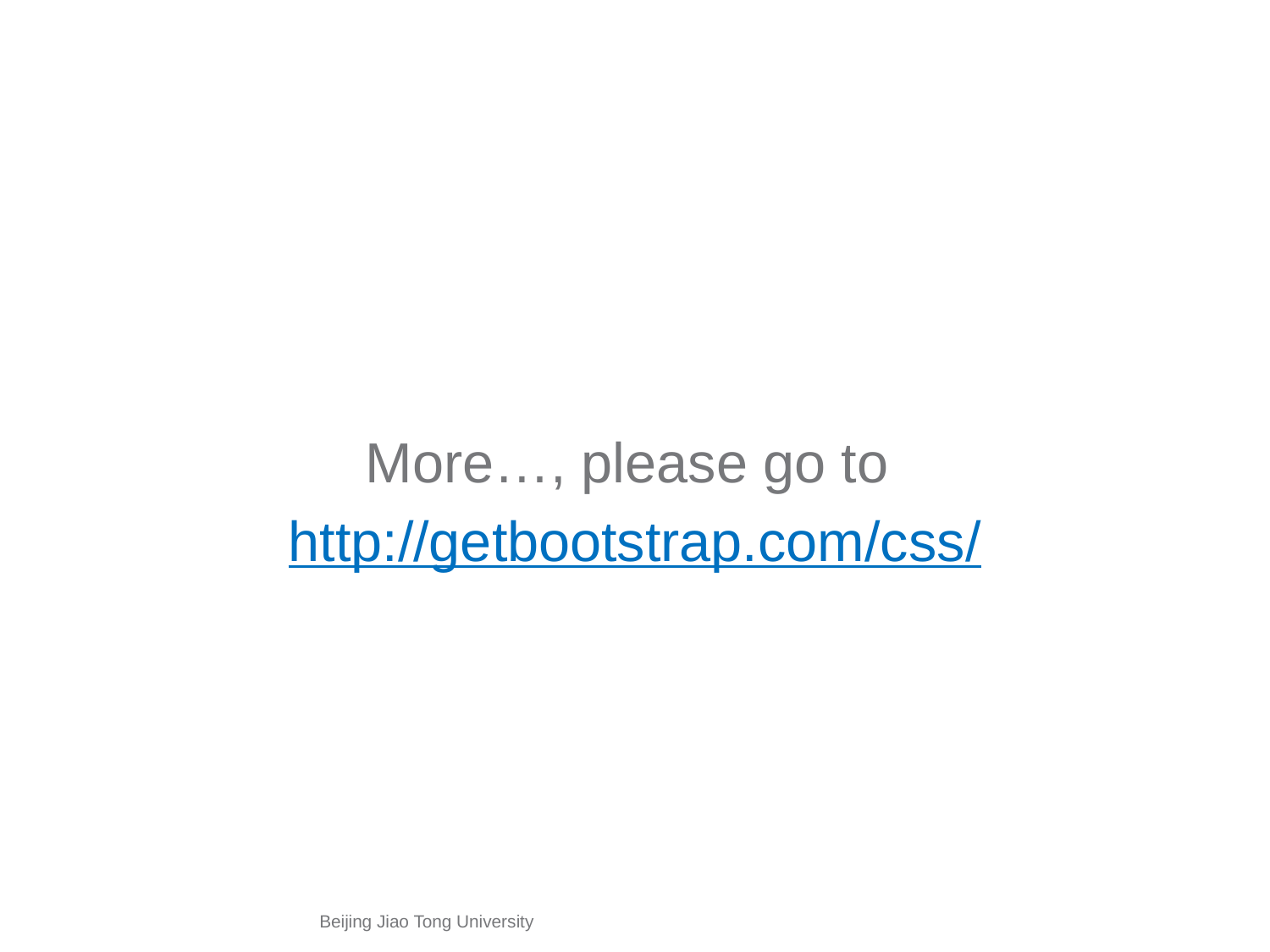

#

More…, please go to
http://getbootstrap.com/css/

Beijing Jiao Tong University